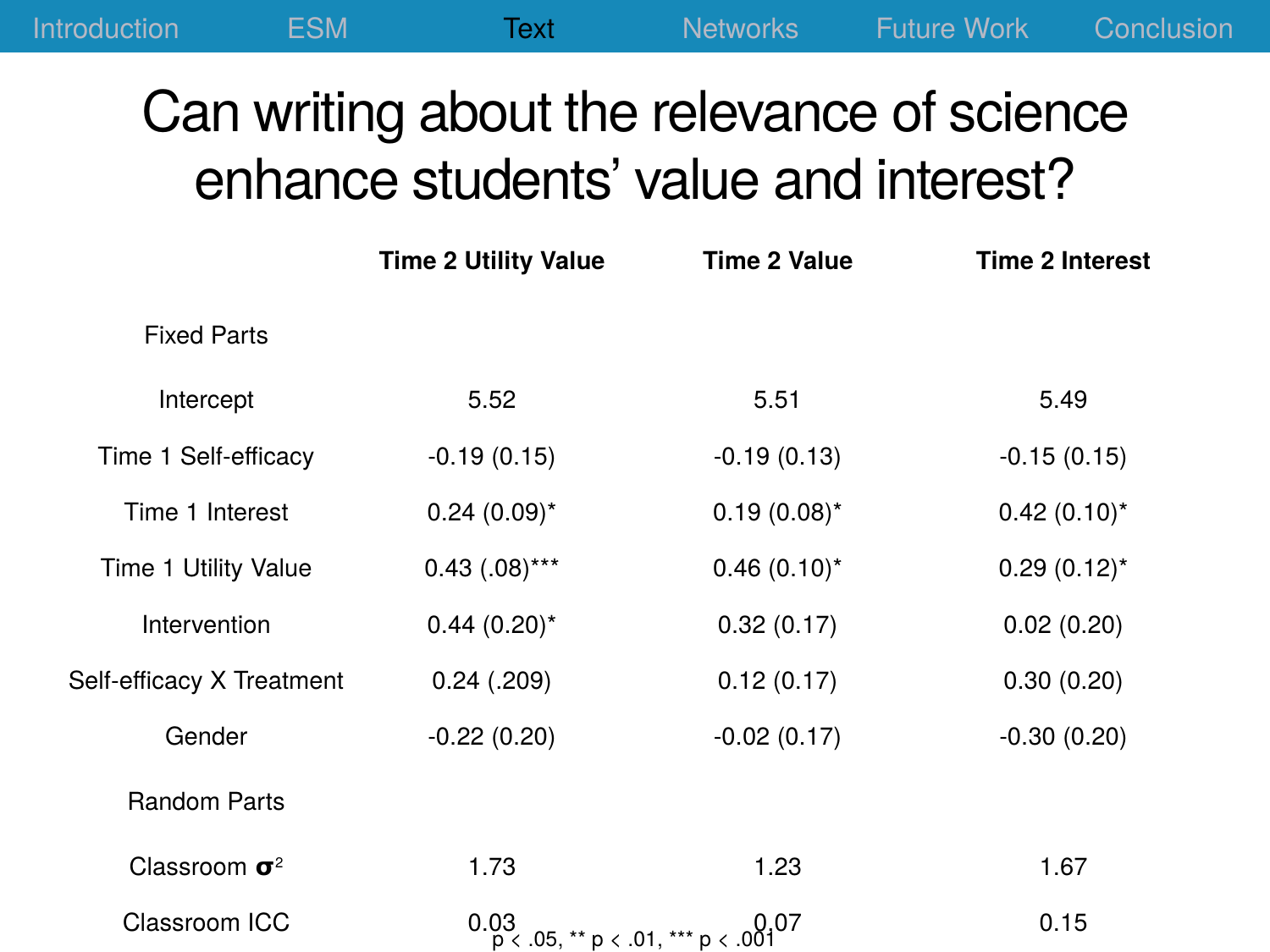

| Introduction | ESM | Text | Networks | Future Work | Conclusion |
| --- | --- | --- | --- | --- | --- |
# Can writing about the relevance of science enhance students’ value and interest?
|  | Time 2 Utility Value | Time 2 Value | Time 2 Interest |
| --- | --- | --- | --- |
| Fixed Parts |  |  |  |
| Intercept | 5.52 | 5.51 | 5.49 |
| Time 1 Self-efficacy | -0.19 (0.15) | -0.19 (0.13) | -0.15 (0.15) |
| Time 1 Interest | 0.24 (0.09)\* | 0.19 (0.08)\* | 0.42 (0.10)\* |
| Time 1 Utility Value | 0.43 (.08)\*\*\* | 0.46 (0.10)\* | 0.29 (0.12)\* |
| Intervention | 0.44 (0.20)\* | 0.32 (0.17) | 0.02 (0.20) |
| Self-efficacy X Treatment | 0.24 (.209) | 0.12 (0.17) | 0.30 (0.20) |
| Gender | -0.22 (0.20) | -0.02 (0.17) | -0.30 (0.20) |
| Random Parts |  |  |  |
| Classroom 𝞂2 | 1.73 | 1.23 | 1.67 |
| Classroom ICC | 0.03 | 0.07 | 0.15 |
p < .05, ** p < .01, *** p < .001